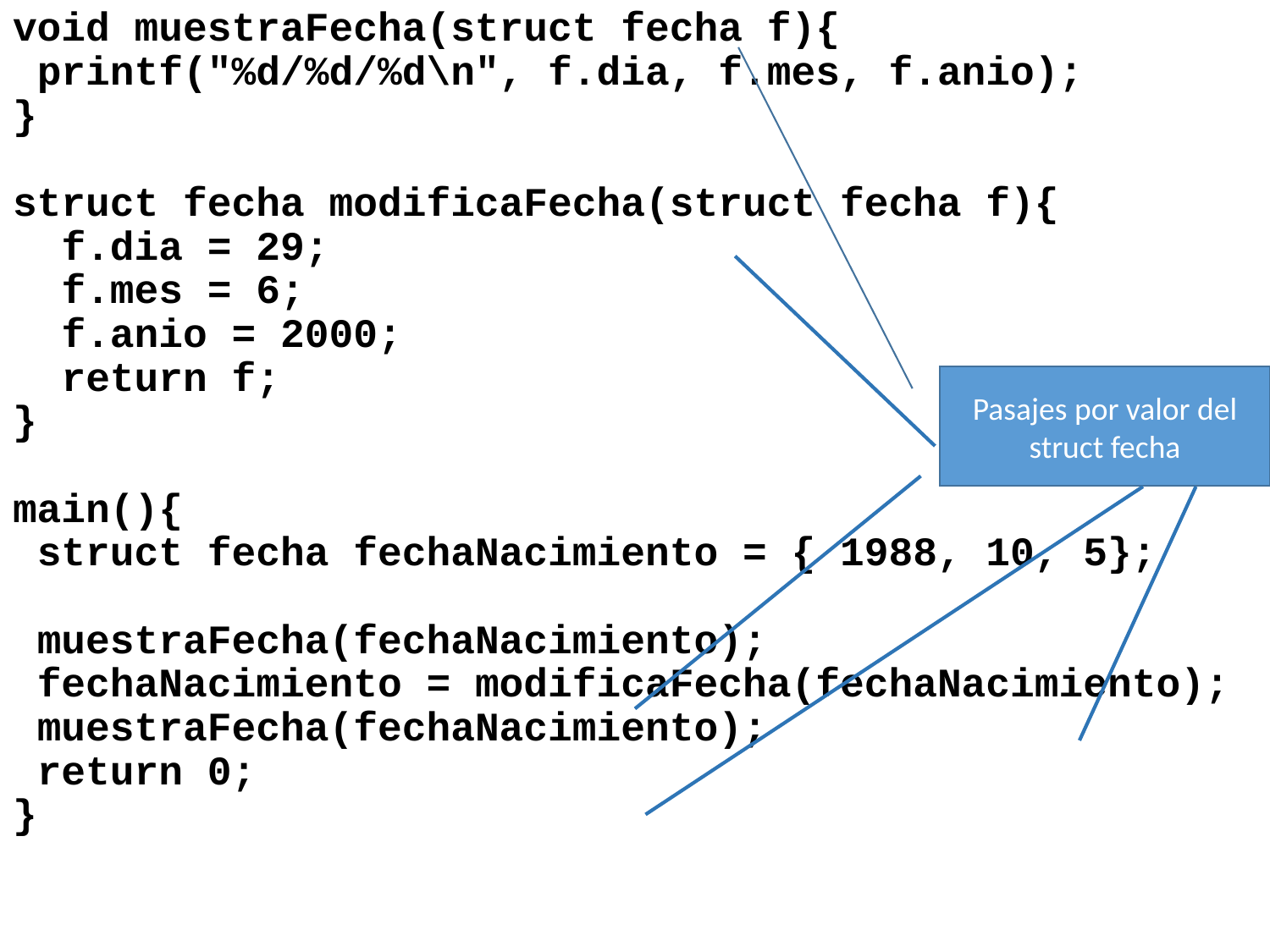

void muestraFecha(struct fecha f){
 printf("%d/%d/%d\n", f.dia, f.mes, f.anio);
}

struct fecha modificaFecha(struct fecha f){
  f.dia = 29;
  f.mes = 6;
  f.anio = 2000;
  return f;
}

main(){
 struct fecha fechaNacimiento = { 1988, 10, 5};

 muestraFecha(fechaNacimiento);
 fechaNacimiento = modificaFecha(fechaNacimiento);
 muestraFecha(fechaNacimiento);
 return 0;
}
Pasajes por valor del struct fecha